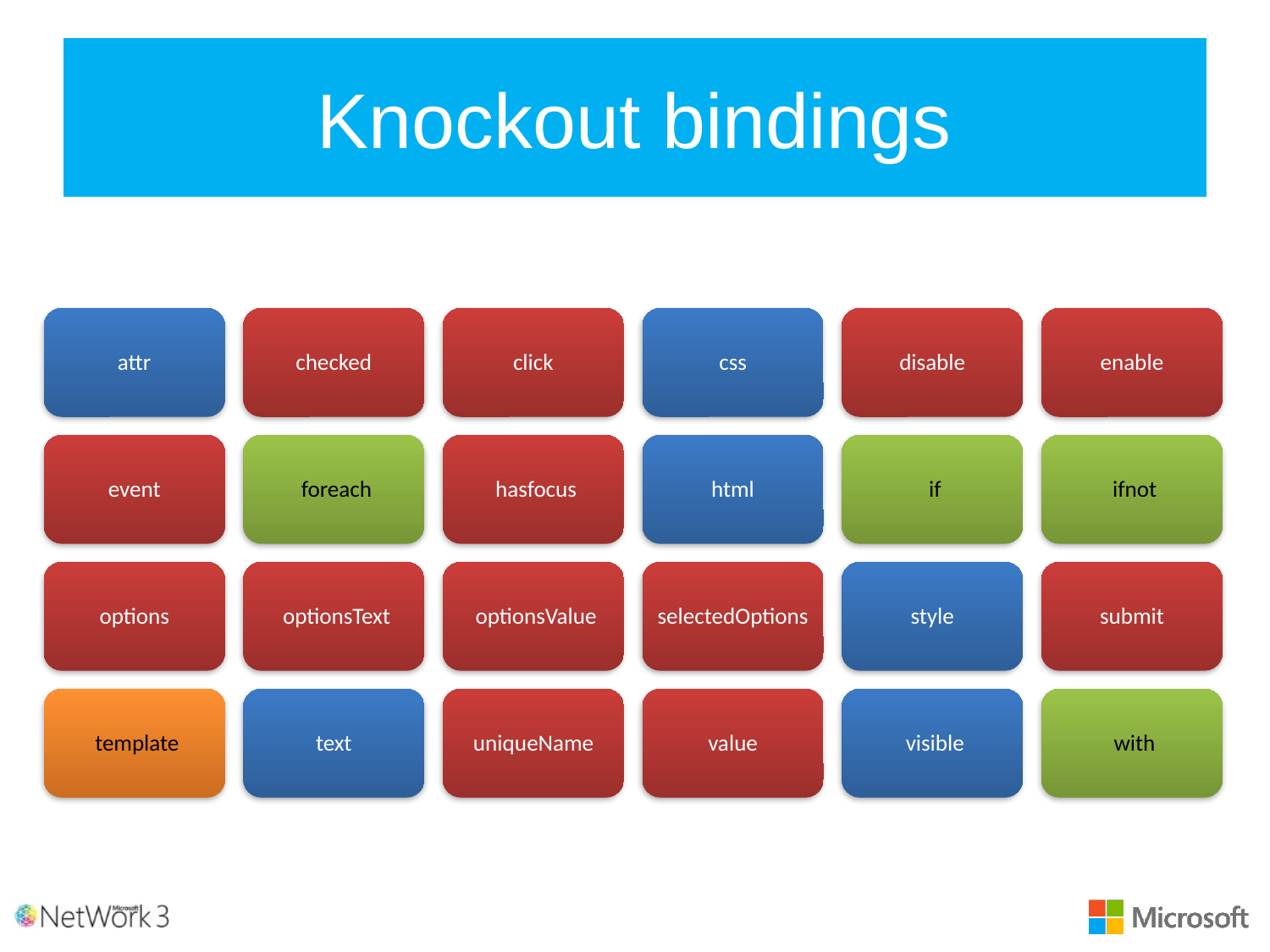

# Knockout bindings

attr
checked
click
css
disable
enable
event
foreach
hasfocus
html
if
ifnot
options
optionsText
optionsValue
selectedOptions
style
submit
template
text
uniqueName
value
visible
with